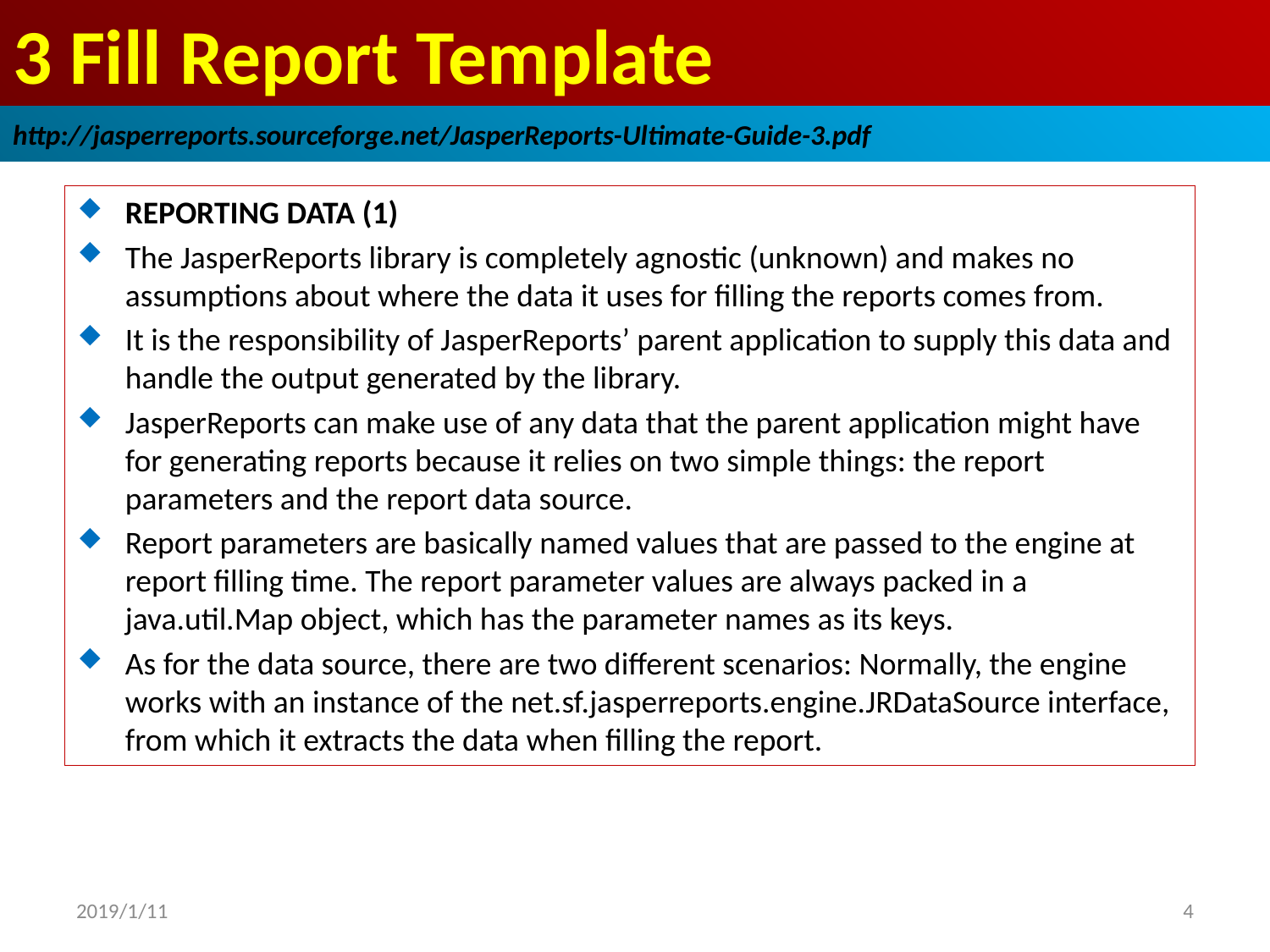

# 3 Fill Report Template
http://jasperreports.sourceforge.net/JasperReports-Ultimate-Guide-3.pdf
REPORTING DATA (1)
The JasperReports library is completely agnostic (unknown) and makes no assumptions about where the data it uses for filling the reports comes from.
It is the responsibility of JasperReports’ parent application to supply this data and handle the output generated by the library.
JasperReports can make use of any data that the parent application might have for generating reports because it relies on two simple things: the report parameters and the report data source.
Report parameters are basically named values that are passed to the engine at report filling time. The report parameter values are always packed in a java.util.Map object, which has the parameter names as its keys.
As for the data source, there are two different scenarios: Normally, the engine works with an instance of the net.sf.jasperreports.engine.JRDataSource interface, from which it extracts the data when filling the report.
2019/1/11
4